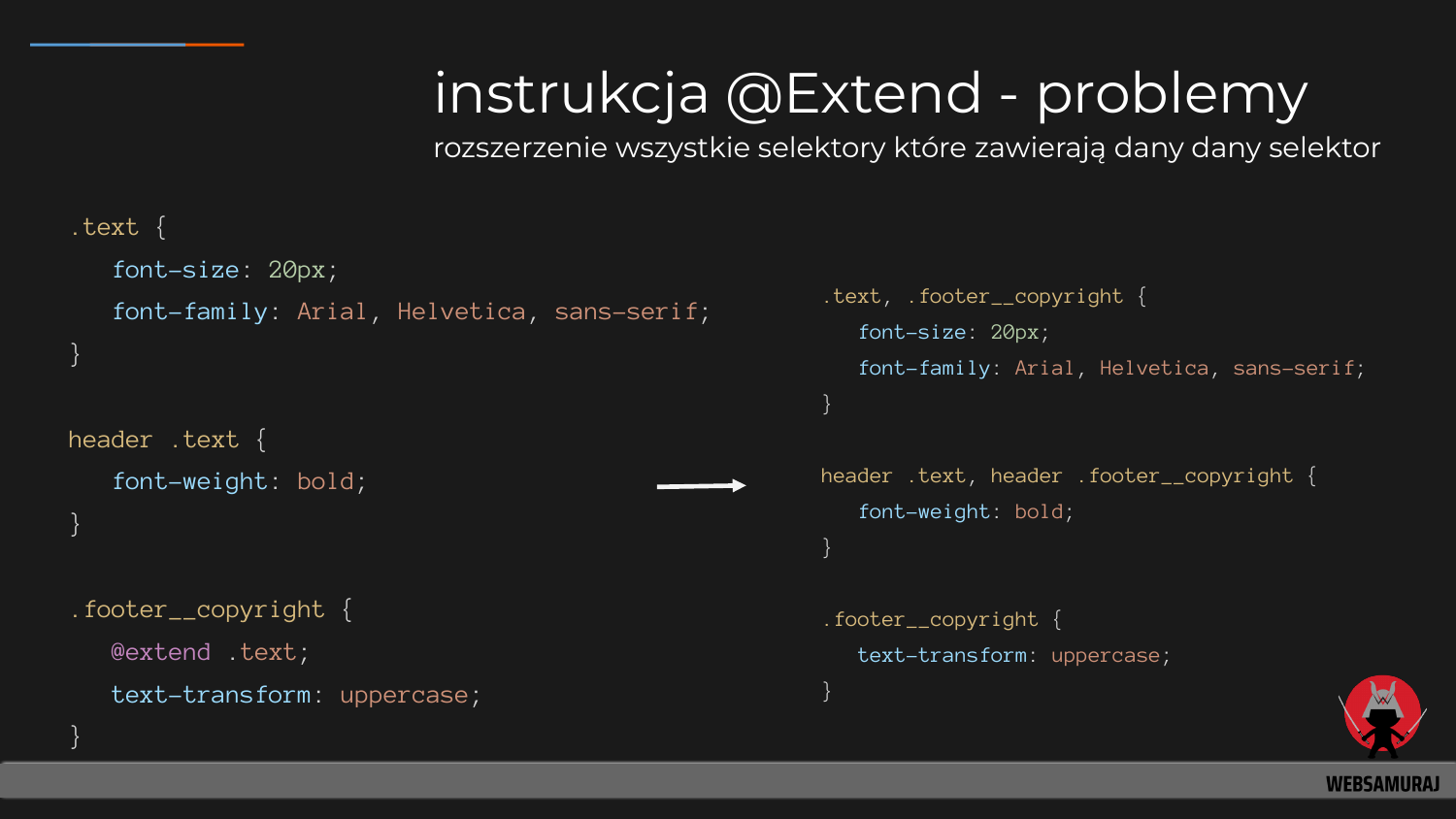

# instrukcja @Extend - problemy
rozszerzenie wszystkie selektory które zawierają dany dany selektor
.text {
   font-size: 20px;
   font-family: Arial, Helvetica, sans-serif;
}

header .text {
   font-weight: bold;
}

.footer__copyright {
   @extend .text;
   text-transform: uppercase;
}

.text, .footer__copyright {
   font-size: 20px;
   font-family: Arial, Helvetica, sans-serif;
}

header .text, header .footer__copyright {
   font-weight: bold;
}

.footer__copyright {
   text-transform: uppercase;
}